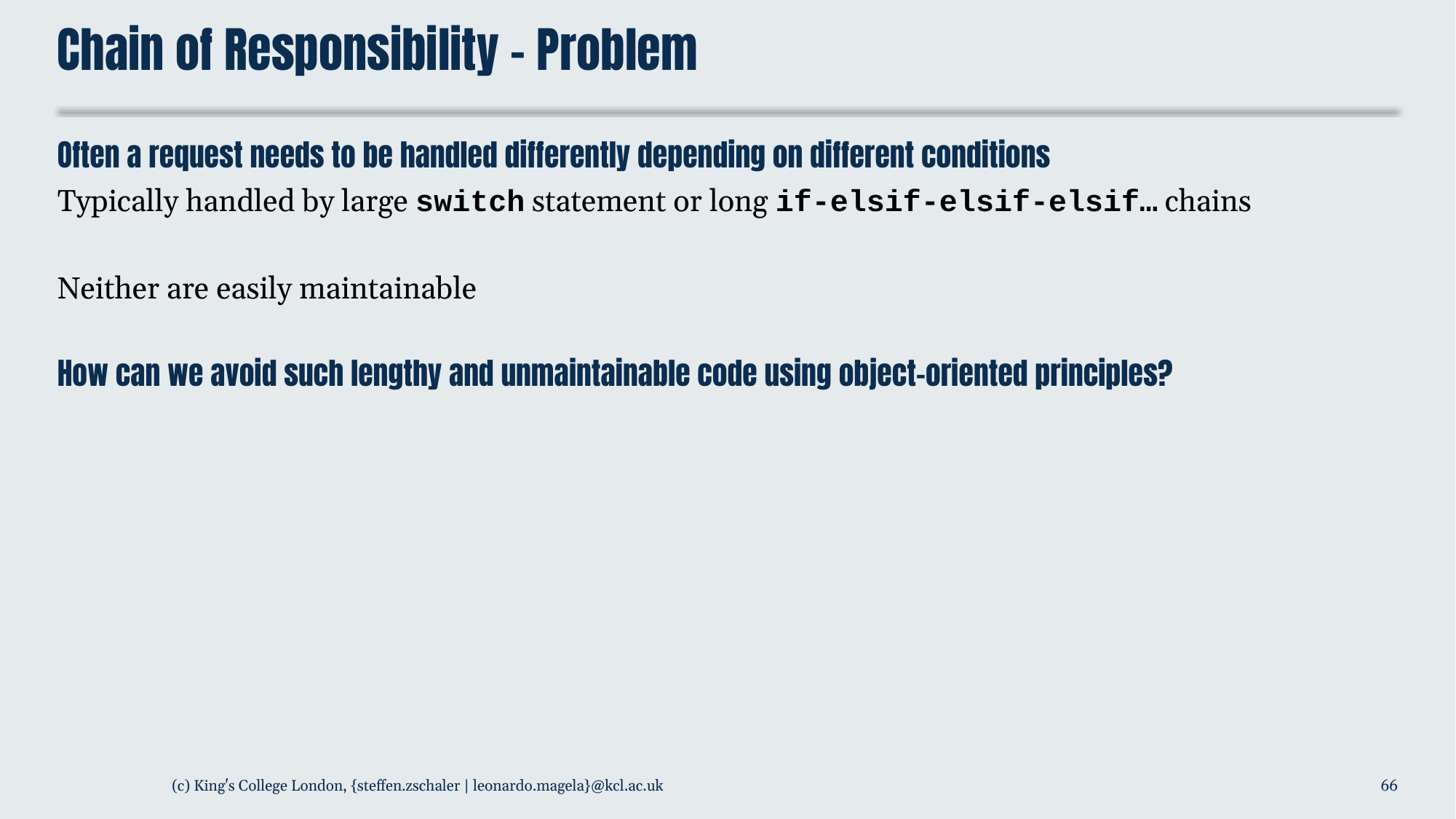

# Chain of Responsibility – Problem
Often a request needs to be handled differently depending on different conditions
Typically handled by large switch statement or long if-elsif-elsif-elsif… chains

Neither are easily maintainable

How can we avoid such lengthy and unmaintainable code using object-oriented principles?

(c) King's College London, {steffen.zschaler | leonardo.magela}@kcl.ac.uk
66